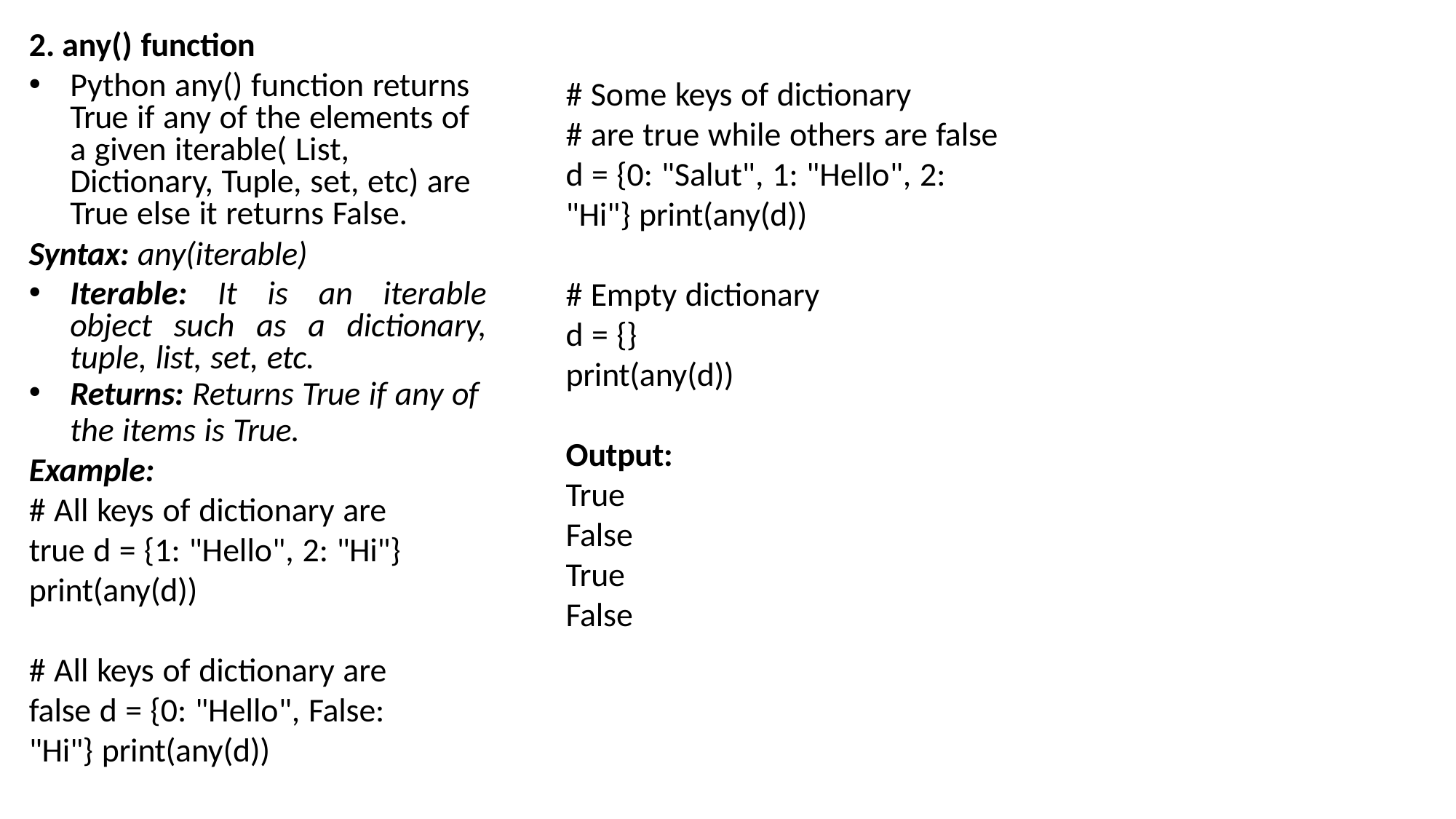

any() function
Python any() function returns True if any of the elements of a given iterable( List, Dictionary, Tuple, set, etc) are True else it returns False.
# Some keys of dictionary
# are true while others are false d = {0: "Salut", 1: "Hello", 2: "Hi"} print(any(d))
Syntax: any(iterable)
Iterable: It is an iterable object such as a dictionary, tuple, list, set, etc.
Returns: Returns True if any of
the items is True.
# Empty dictionary d = {}
print(any(d))
Output: True False True False
Example:
# All keys of dictionary are true d = {1: "Hello", 2: "Hi"} print(any(d))
# All keys of dictionary are false d = {0: "Hello", False: "Hi"} print(any(d))